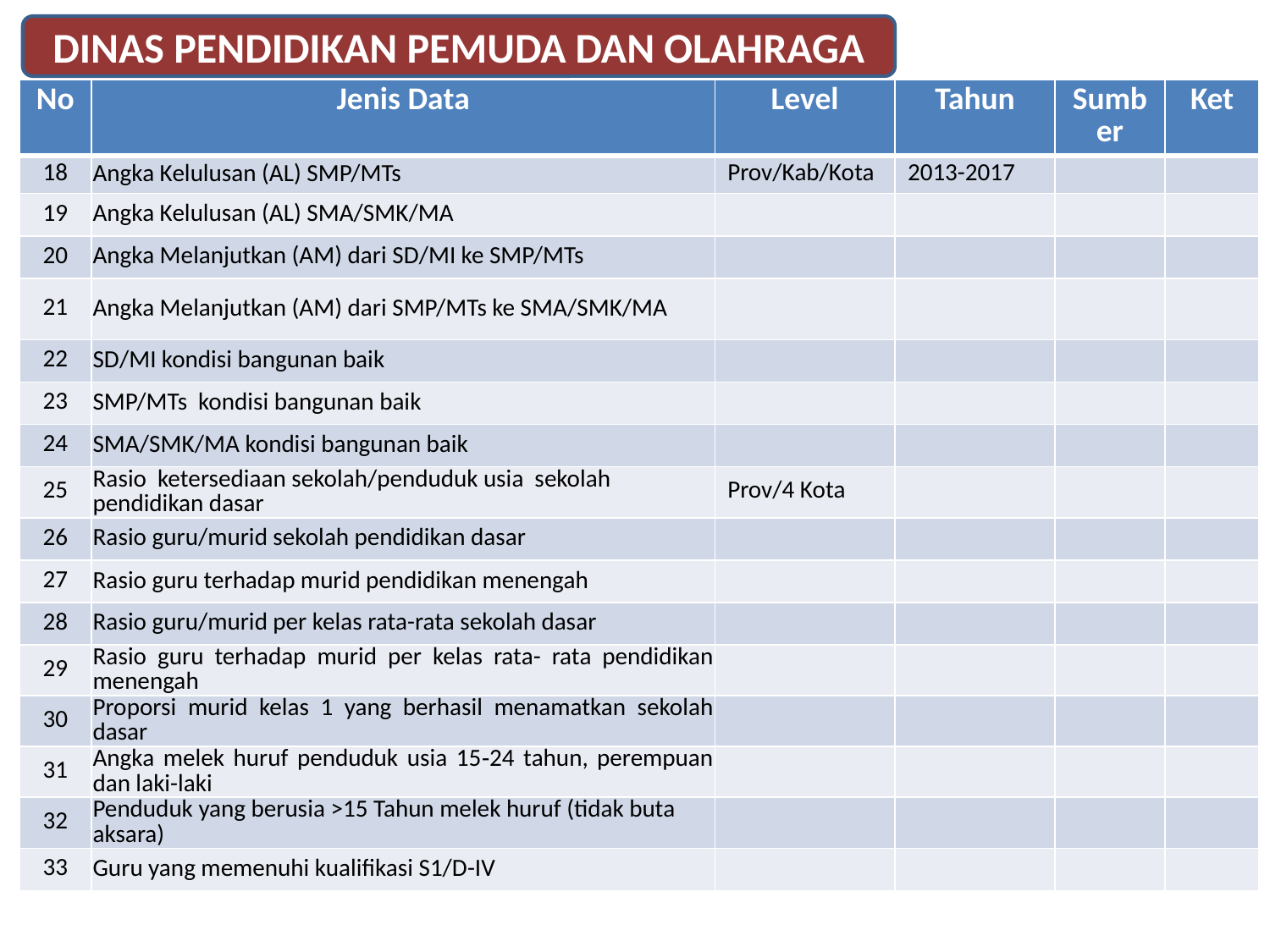

DINAS PENDIDIKAN PEMUDA DAN OLAHRAGA
| No | Jenis Data | Level | Tahun | Sumber | Ket |
| --- | --- | --- | --- | --- | --- |
| 18 | Angka Kelulusan (AL) SMP/MTs | Prov/Kab/Kota | 2013-2017 |  |  |
| 19 | Angka Kelulusan (AL) SMA/SMK/MA |  |  |  |  |
| 20 | Angka Melanjutkan (AM) dari SD/MI ke SMP/MTs |  |  |  |  |
| 21 | Angka Melanjutkan (AM) dari SMP/MTs ke SMA/SMK/MA |  |  |  |  |
| 22 | SD/MI kondisi bangunan baik |  |  |  |  |
| 23 | SMP/MTs kondisi bangunan baik |  |  |  |  |
| 24 | SMA/SMK/MA kondisi bangunan baik |  |  |  |  |
| 25 | Rasio ketersediaan sekolah/penduduk usia sekolah pendidikan dasar | Prov/4 Kota |  |  |  |
| 26 | Rasio guru/murid sekolah pendidikan dasar |  |  |  |  |
| 27 | Rasio guru terhadap murid pendidikan menengah |  |  |  |  |
| 28 | Rasio guru/murid per kelas rata-rata sekolah dasar |  |  |  |  |
| 29 | Rasio guru terhadap murid per kelas rata- rata pendidikan menengah |  |  |  |  |
| 30 | Proporsi murid kelas 1 yang berhasil menamatkan sekolah dasar |  |  |  |  |
| 31 | Angka melek huruf penduduk usia 15‐24 tahun, perempuan dan laki-laki |  |  |  |  |
| 32 | Penduduk yang berusia >15 Tahun melek huruf (tidak buta aksara) |  |  |  |  |
| 33 | Guru yang memenuhi kualifikasi S1/D-IV |  |  |  |  |